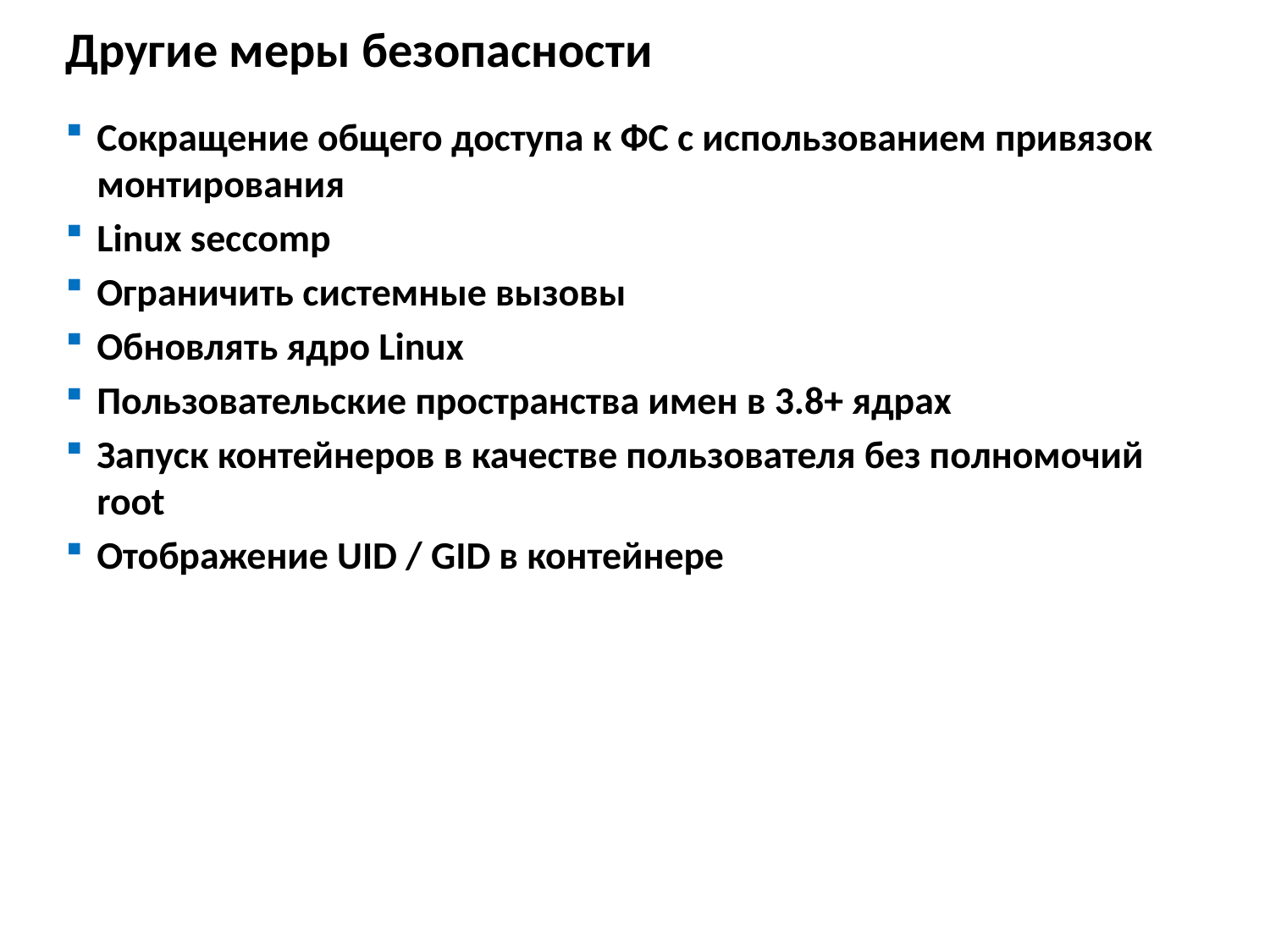

# Другие меры безопасности
Сокращение общего доступа к ФС с использованием привязок монтирования
Linux seccomp
Ограничить системные вызовы
Обновлять ядро Linux
Пользовательские пространства имен в 3.8+ ядрах
Запуск контейнеров в качестве пользователя без полномочий root
Отображение UID / GID в контейнере

18